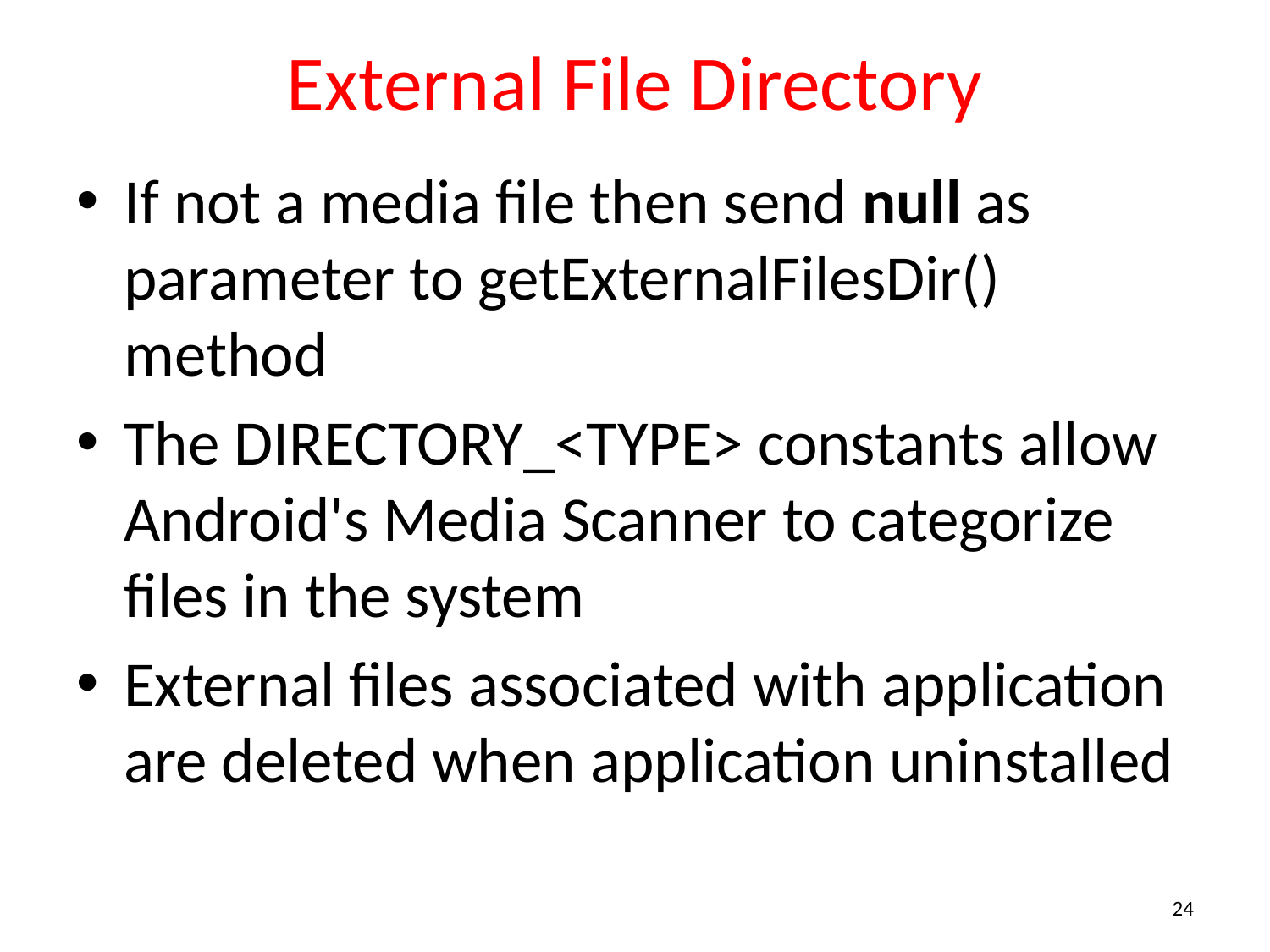

# External File Directory
If not a media file then send null as parameter to getExternalFilesDir() method
The DIRECTORY_<TYPE> constants allow Android's Media Scanner to categorize files in the system
External files associated with application are deleted when application uninstalled
24